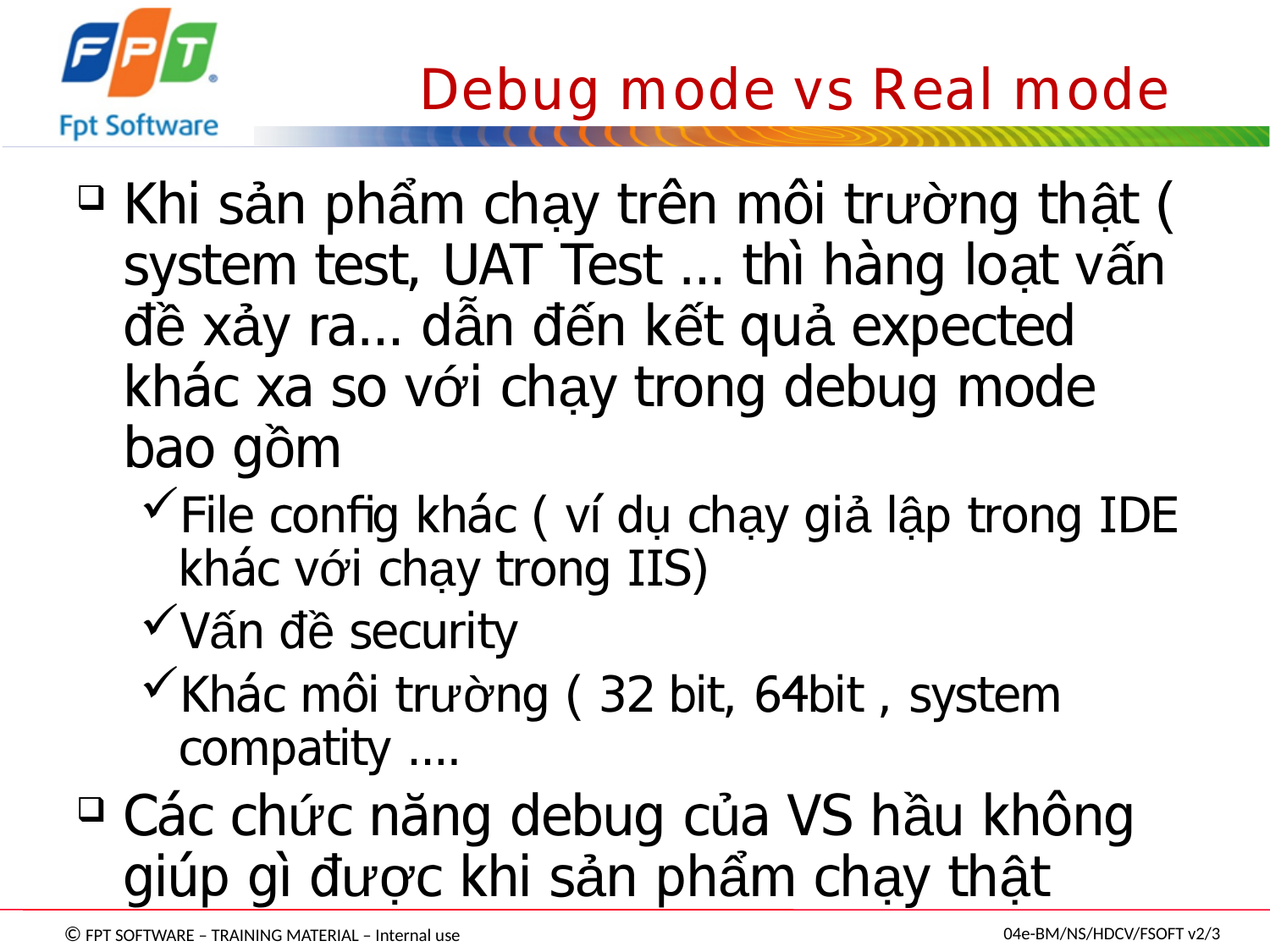

# Debug mode vs Real mode
Khi sản phẩm chạy trên môi trường thật ( system test, UAT Test … thì hàng loạt vấn đề xảy ra… dẫn đến kết quả expected khác xa so với chạy trong debug mode bao gồm
File config khác ( ví dụ chạy giả lập trong IDE khác với chạy trong IIS)
Vấn đề security
Khác môi trường ( 32 bit, 64bit , system compatity ….
Các chức năng debug của VS hầu không giúp gì được khi sản phẩm chạy thật